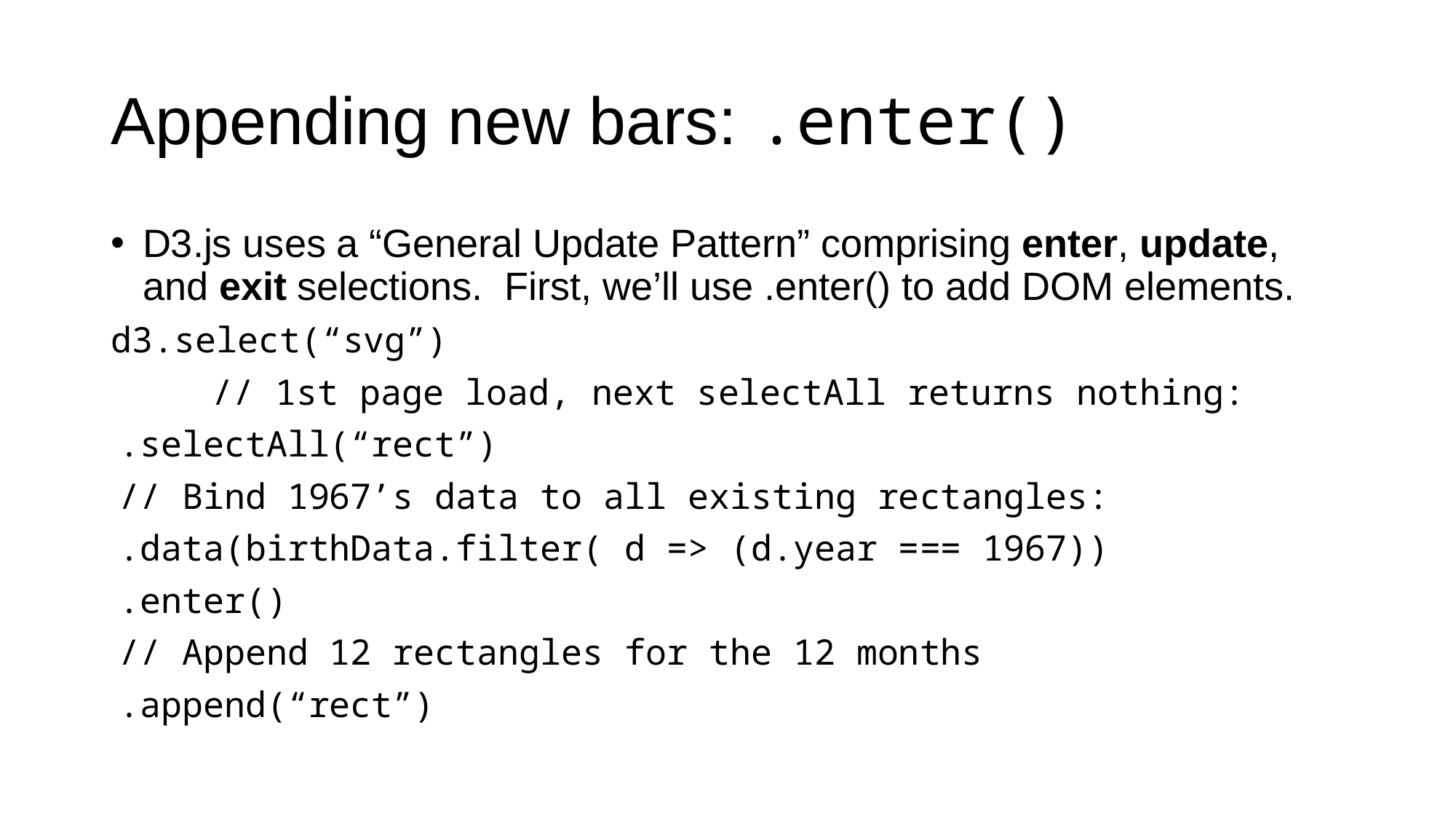

# Appending new bars: .enter()
D3.js uses a “General Update Pattern” comprising enter, update, and exit selections.  First, we’ll use .enter() to add DOM elements.
d3.select(“svg”)
	// 1st page load, next selectAll returns nothing:
	.selectAll(“rect”)
	// Bind 1967’s data to all existing rectangles:
	.data(birthData.filter( d => (d.year === 1967))
	.enter()
		// Append 12 rectangles for the 12 months
		.append(“rect”)